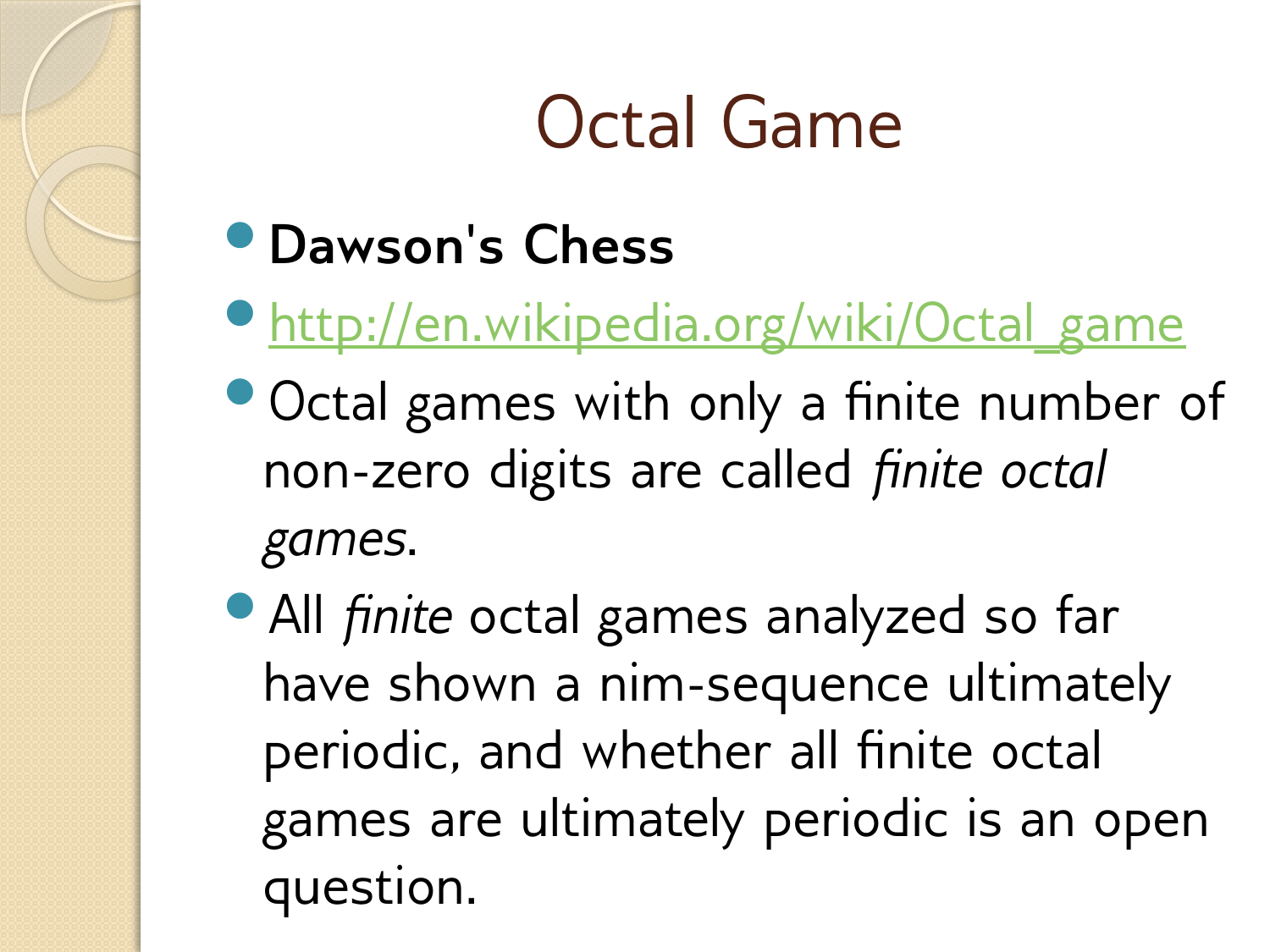

# Octal Game
Dawson's Chess
http://en.wikipedia.org/wiki/Octal_game
Octal games with only a finite number of non-zero digits are called finite octal games.
All finite octal games analyzed so far have shown a nim-sequence ultimately periodic, and whether all finite octal games are ultimately periodic is an open question.